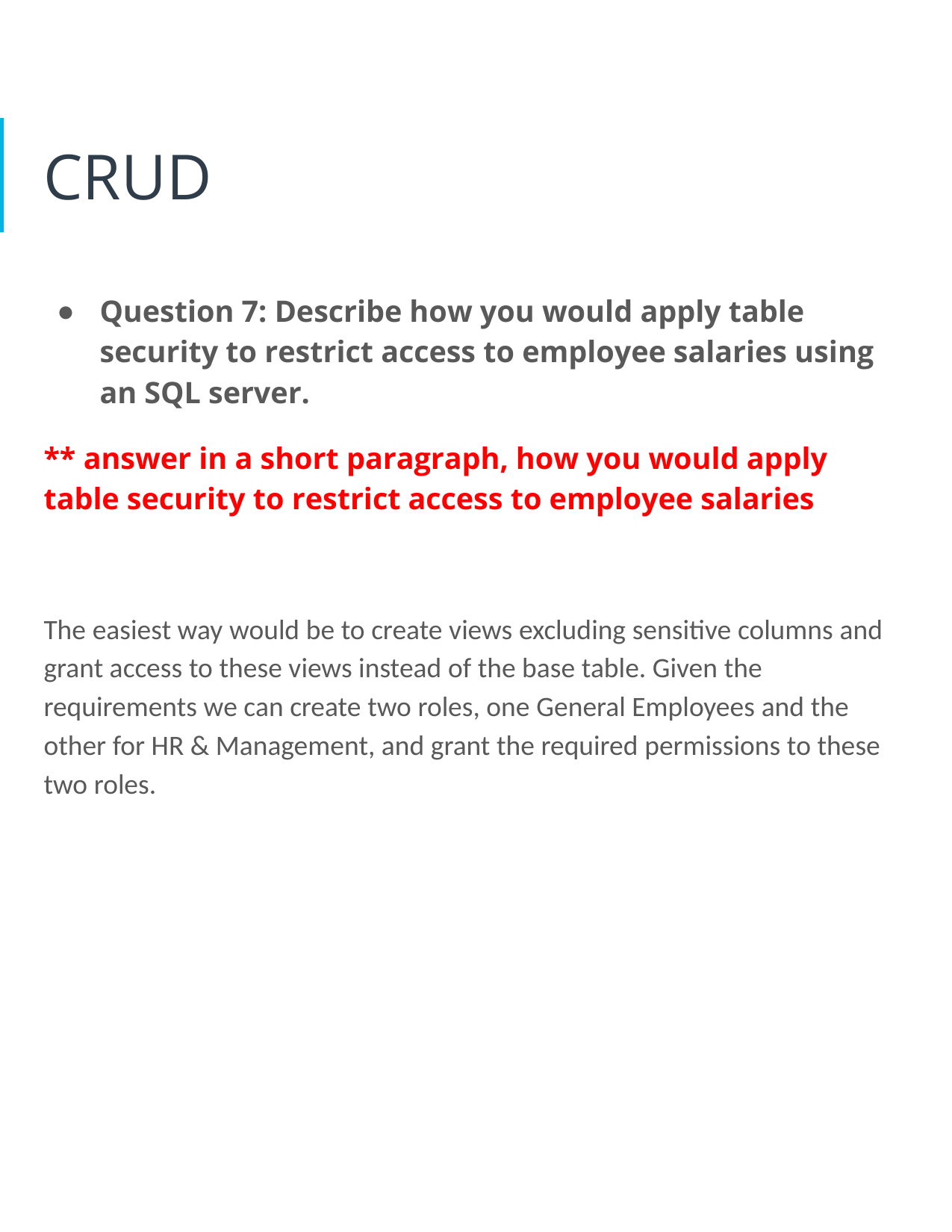

# CRUD
Question 7: Describe how you would apply table security to restrict access to employee salaries using an SQL server.
** answer in a short paragraph, how you would apply table security to restrict access to employee salaries

The easiest way would be to create views excluding sensitive columns and grant access to these views instead of the base table. Given the requirements we can create two roles, one General Employees and the other for HR & Management, and grant the required permissions to these two roles.